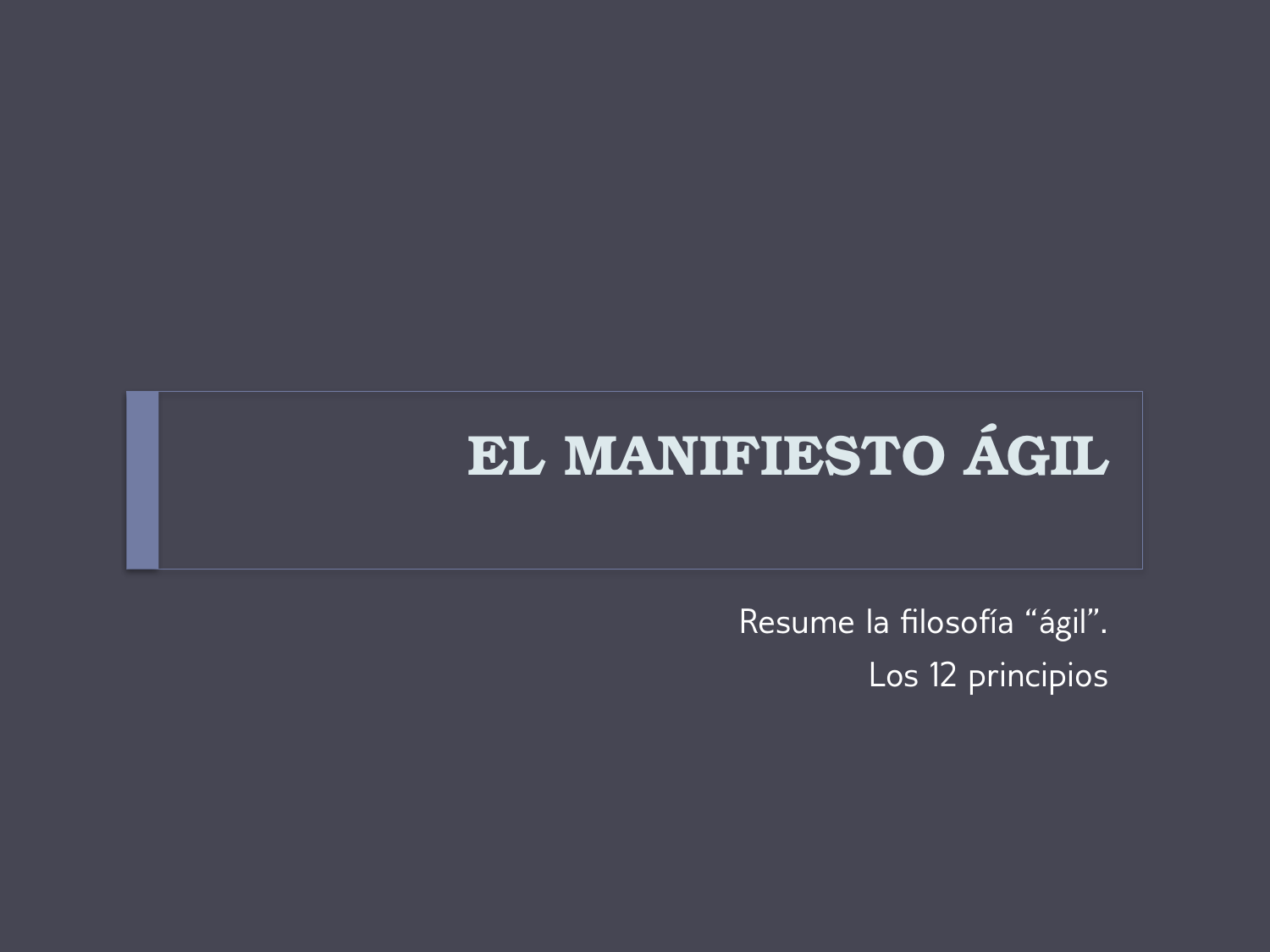

# EL MANIFIESTO ÁGIL
Resume la filosofía “ágil”.
Los 12 principios